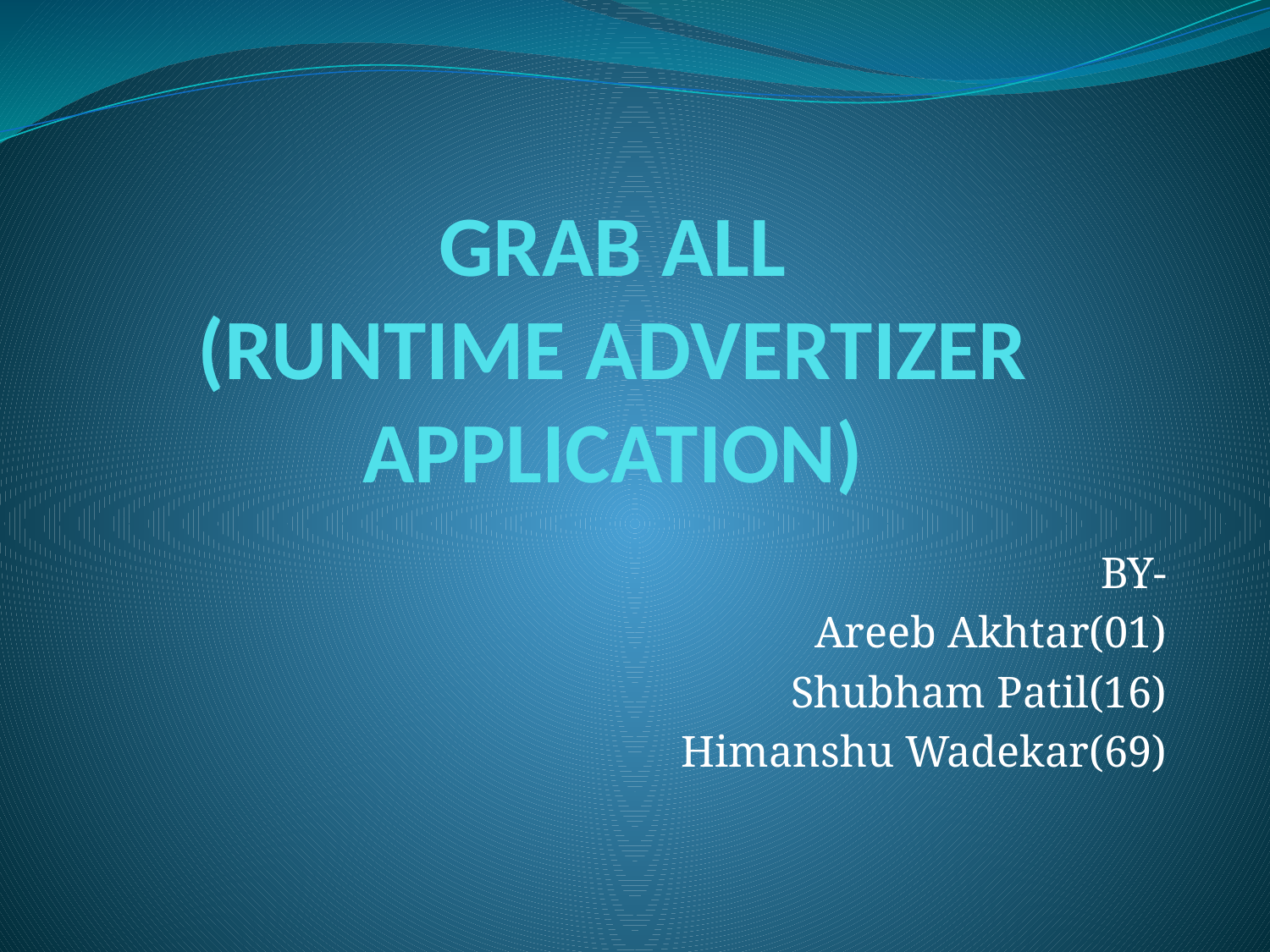

# GRAB ALL (RUNTIME ADVERTIZER APPLICATION)
BY-
Areeb Akhtar(01)
Shubham Patil(16)
Himanshu Wadekar(69)